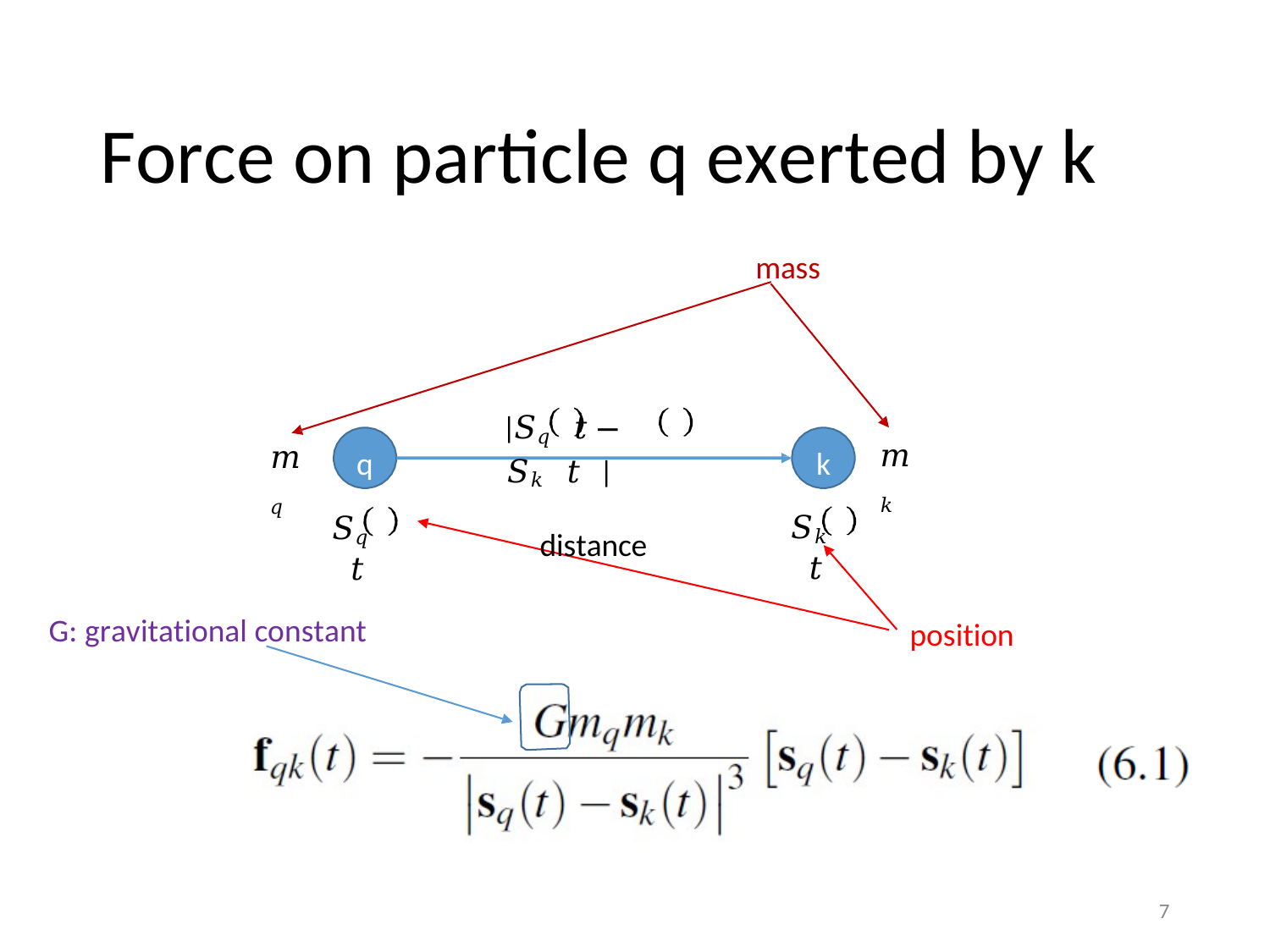

# Force on particle q exerted by k
mass

|𝑆𝑞   𝑡	− 𝑆𝑘   𝑡  |

distance

𝑚𝑘
𝑚𝑞
q
𝑆𝑞   𝑡
k
𝑆𝑘   𝑡

G: gravitational constant
position

7